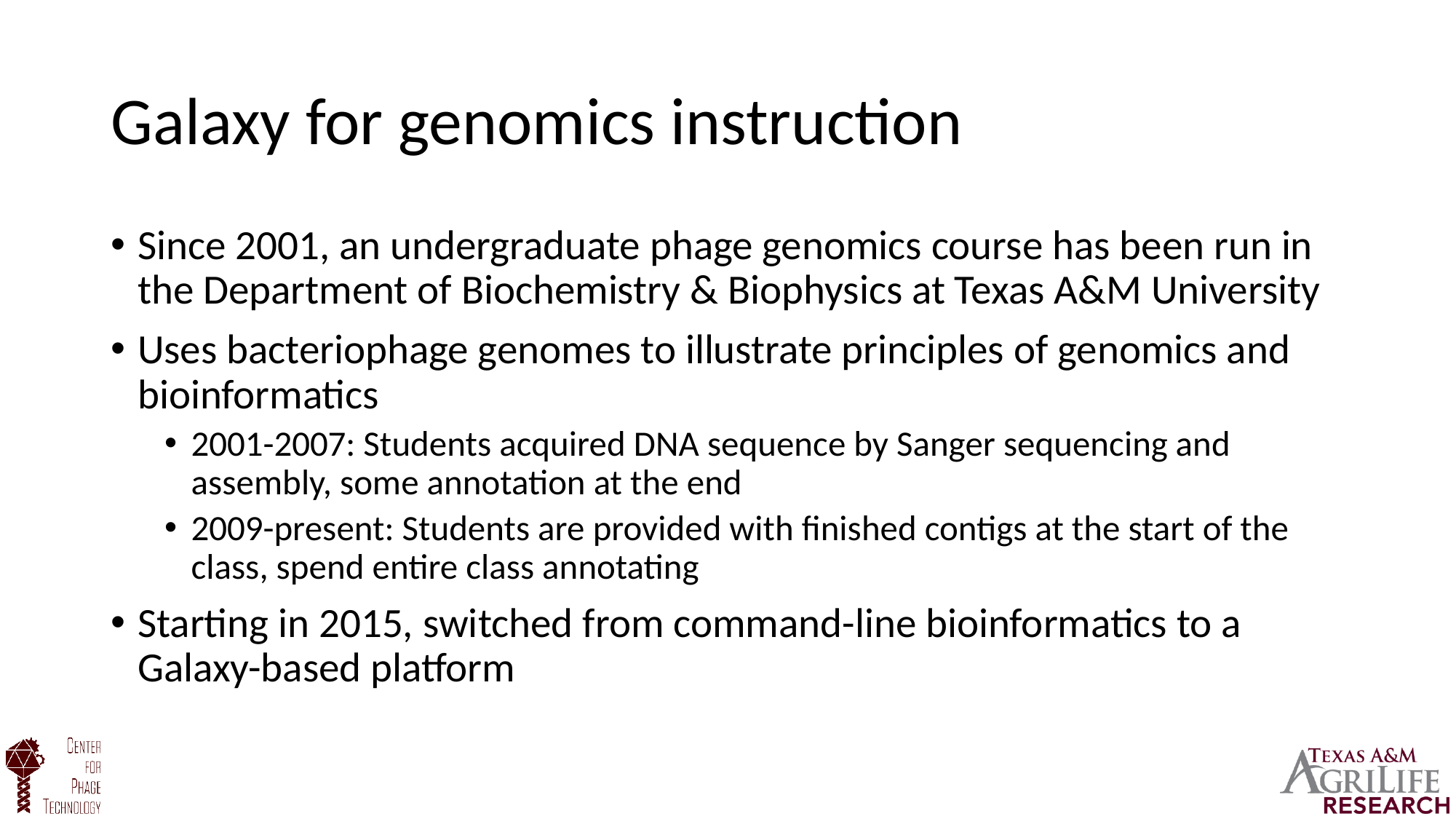

# Galaxy for genomics instruction
Since 2001, an undergraduate phage genomics course has been run in the Department of Biochemistry & Biophysics at Texas A&M University
Uses bacteriophage genomes to illustrate principles of genomics and bioinformatics
2001-2007: Students acquired DNA sequence by Sanger sequencing and assembly, some annotation at the end
2009-present: Students are provided with finished contigs at the start of the class, spend entire class annotating
Starting in 2015, switched from command-line bioinformatics to a Galaxy-based platform